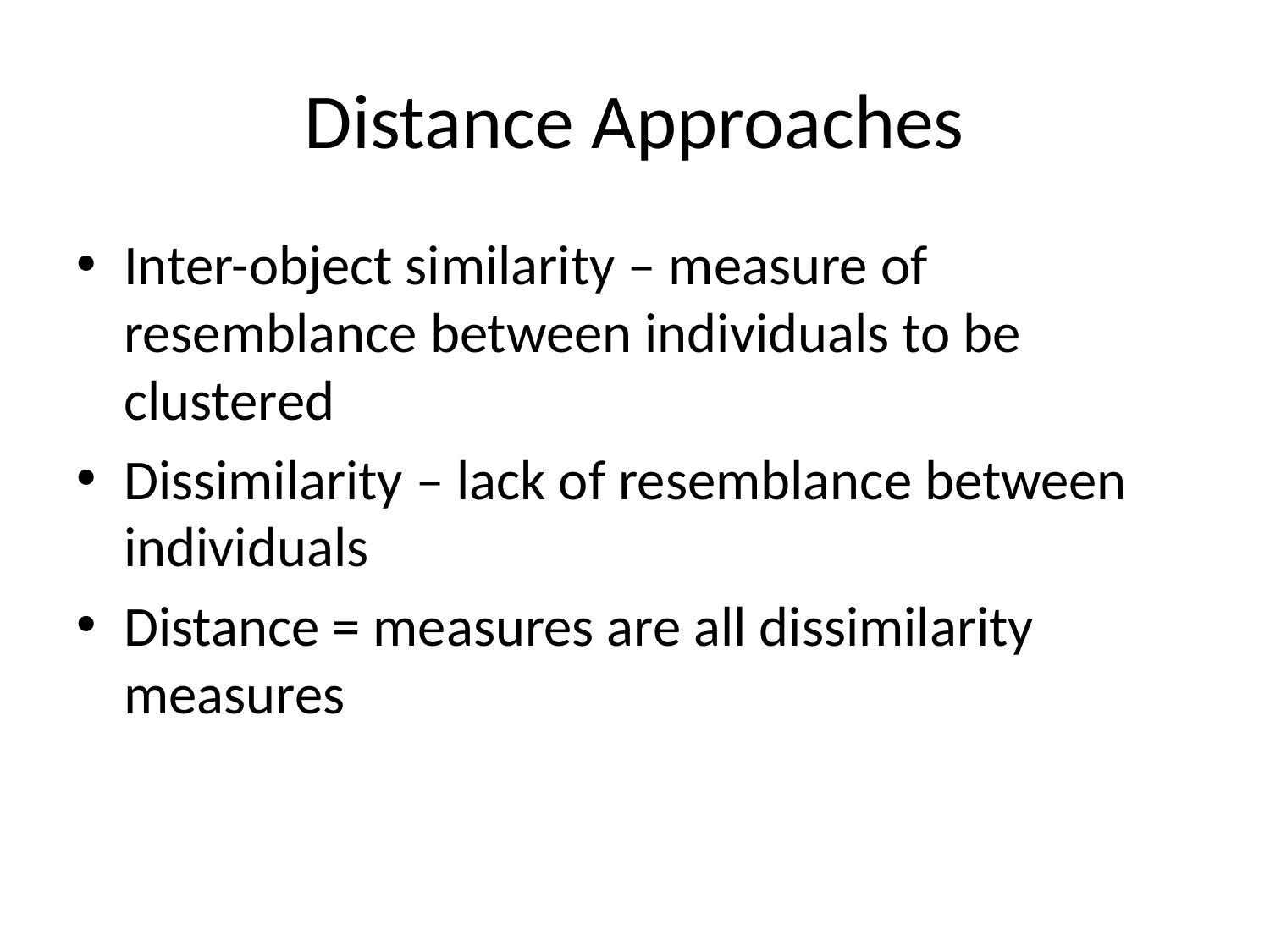

# Distance Approaches
Inter-object similarity – measure of resemblance between individuals to be clustered
Dissimilarity – lack of resemblance between individuals
Distance = measures are all dissimilarity measures